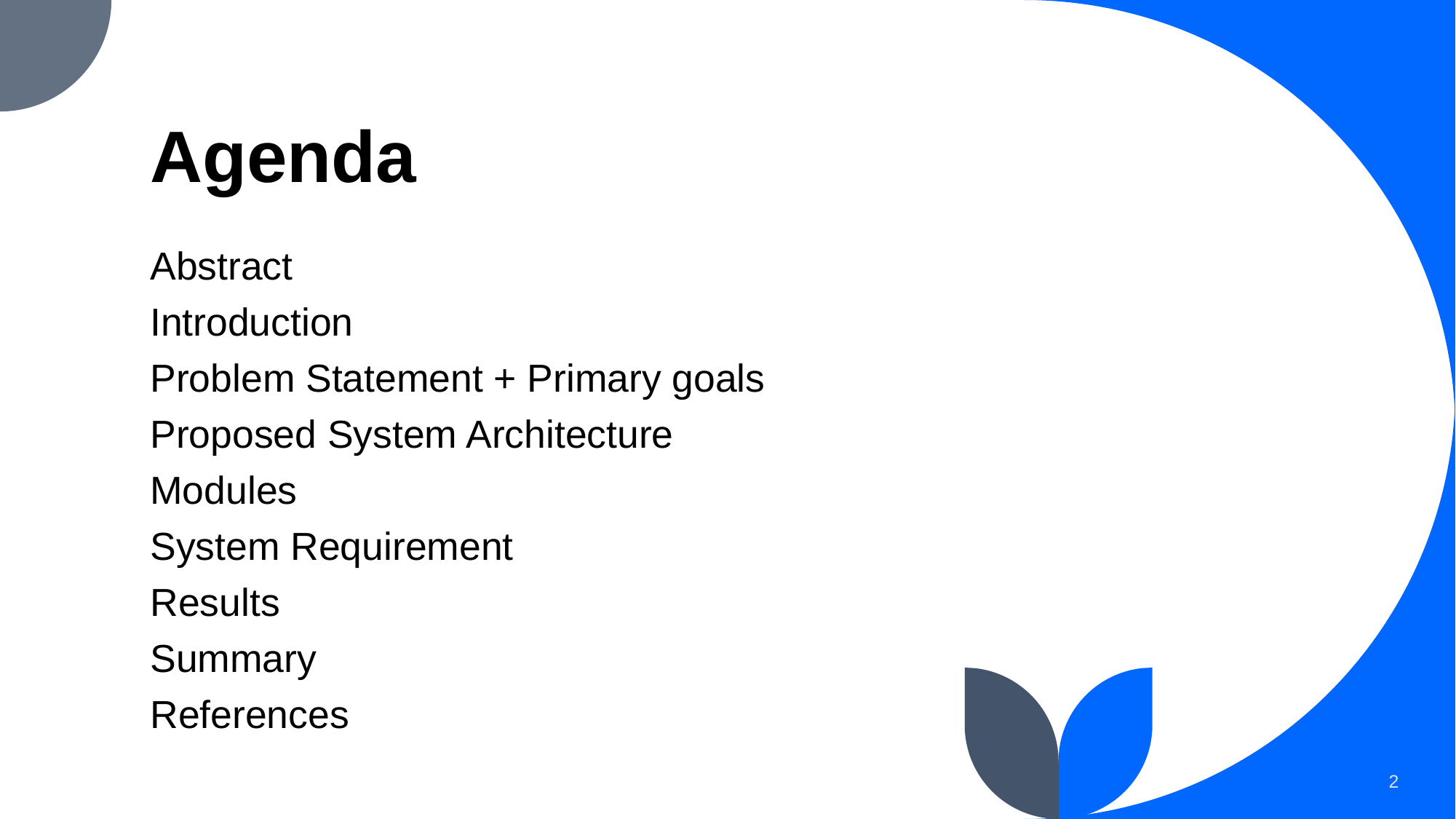

# Agenda
Abstract
Introduction
Problem Statement + Primary goals
Proposed System Architecture
Modules
System Requirement
Results
Summary
References

2